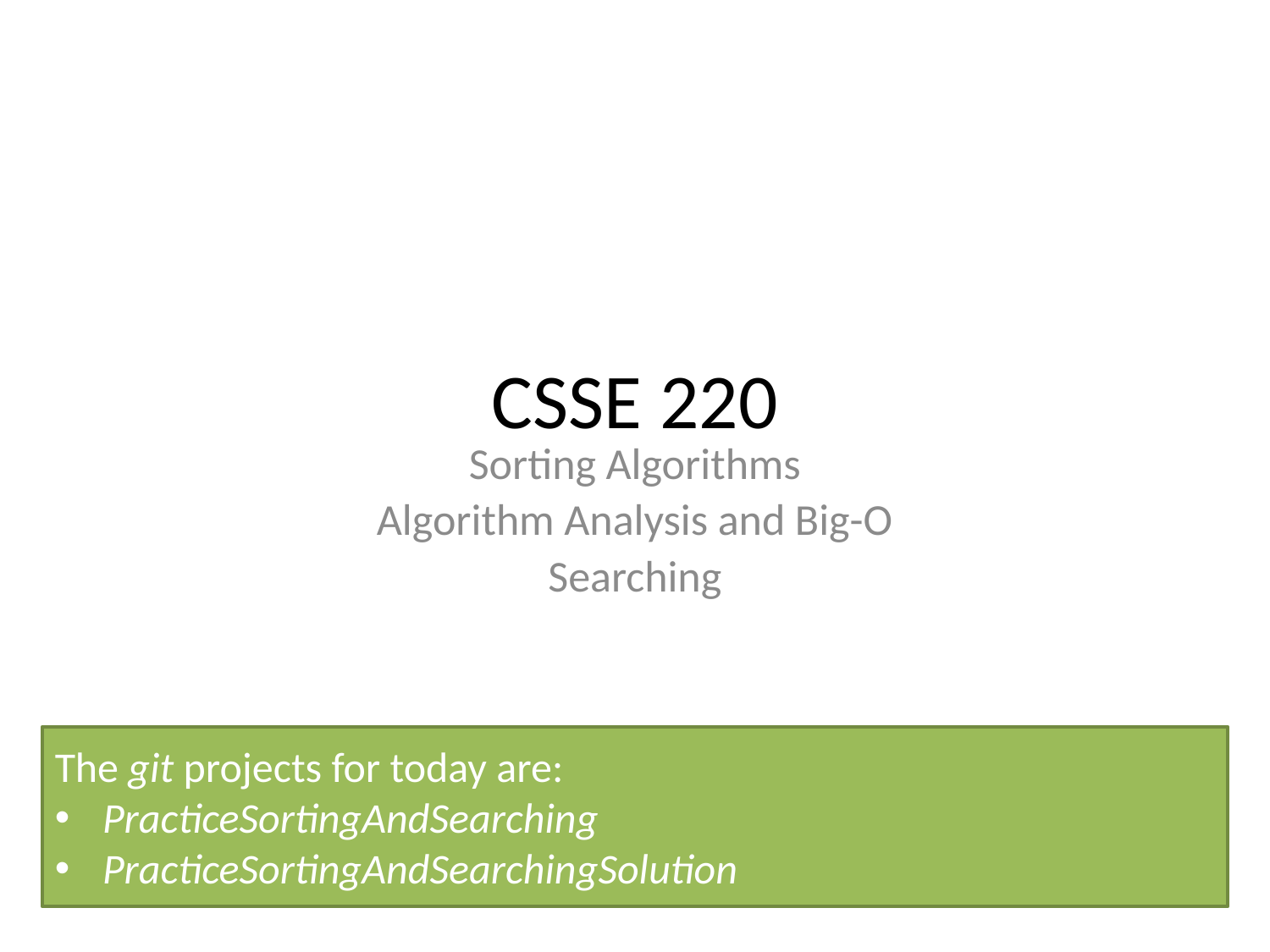

# CSSE 220
Sorting Algorithms
Algorithm Analysis and Big-O
Searching
The git projects for today are:
PracticeSortingAndSearching
PracticeSortingAndSearchingSolution